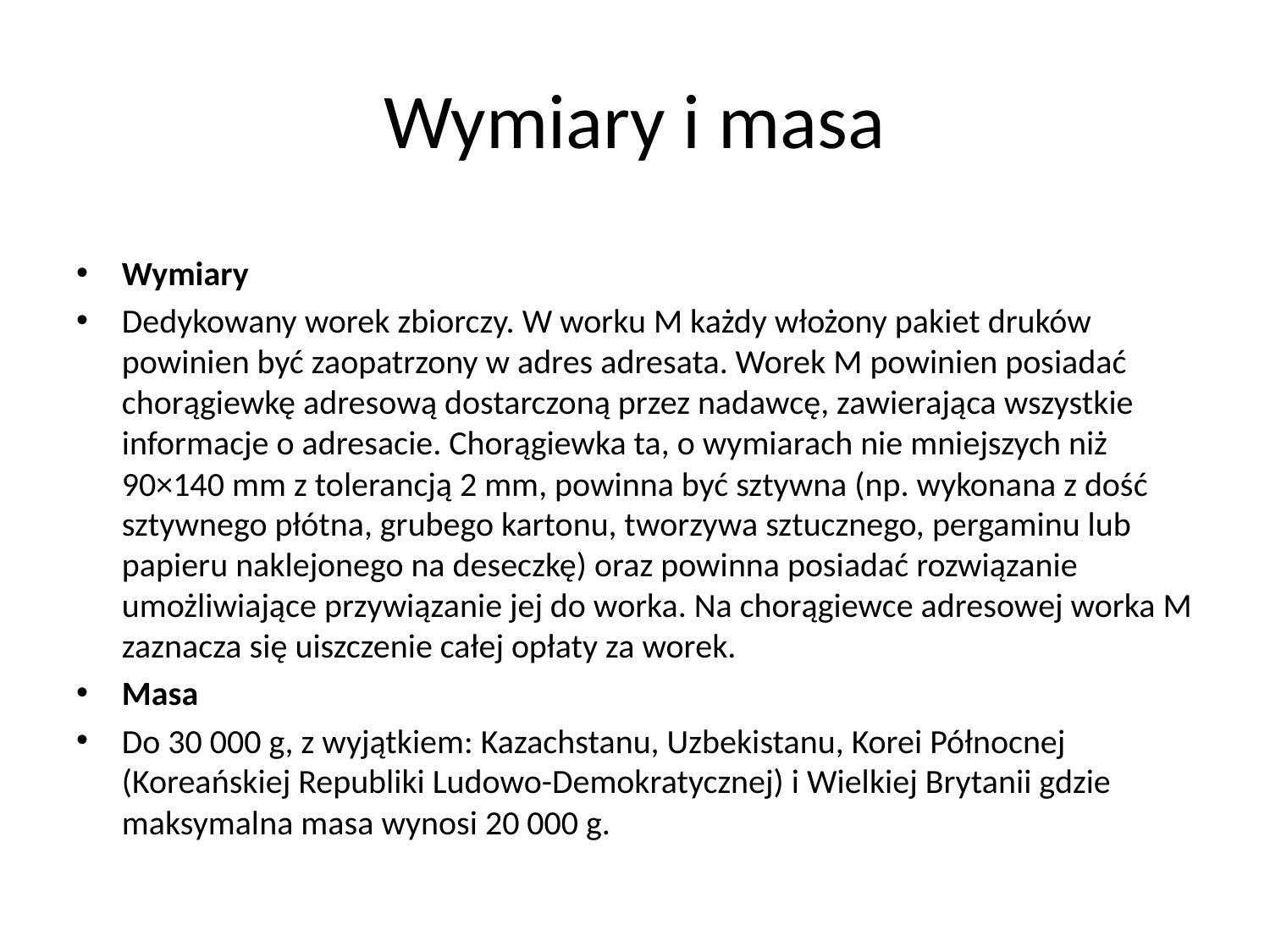

# Wymiary i masa

Wymiary
Dedykowany worek zbiorczy. W worku M każdy włożony pakiet druków powinien być zaopatrzony w adres adresata. Worek M powinien posiadać chorągiewkę adresową dostarczoną przez nadawcę, zawierająca wszystkie informacje o adresacie. Chorągiewka ta, o wymiarach nie mniejszych niż 90×140 mm z tolerancją 2 mm, powinna być sztywna (np. wykonana z dość sztywnego płótna, grubego kartonu, tworzywa sztucznego, pergaminu lub papieru naklejonego na deseczkę) oraz powinna posiadać rozwiązanie umożliwiające przywiązanie jej do worka. Na chorągiewce adresowej worka M zaznacza się uiszczenie całej opłaty za worek.
Masa
Do 30 000 g, z wyjątkiem: Kazachstanu, Uzbekistanu, Korei Północnej (Koreańskiej Republiki Ludowo-Demokratycznej) i Wielkiej Brytanii gdzie maksymalna masa wynosi 20 000 g.